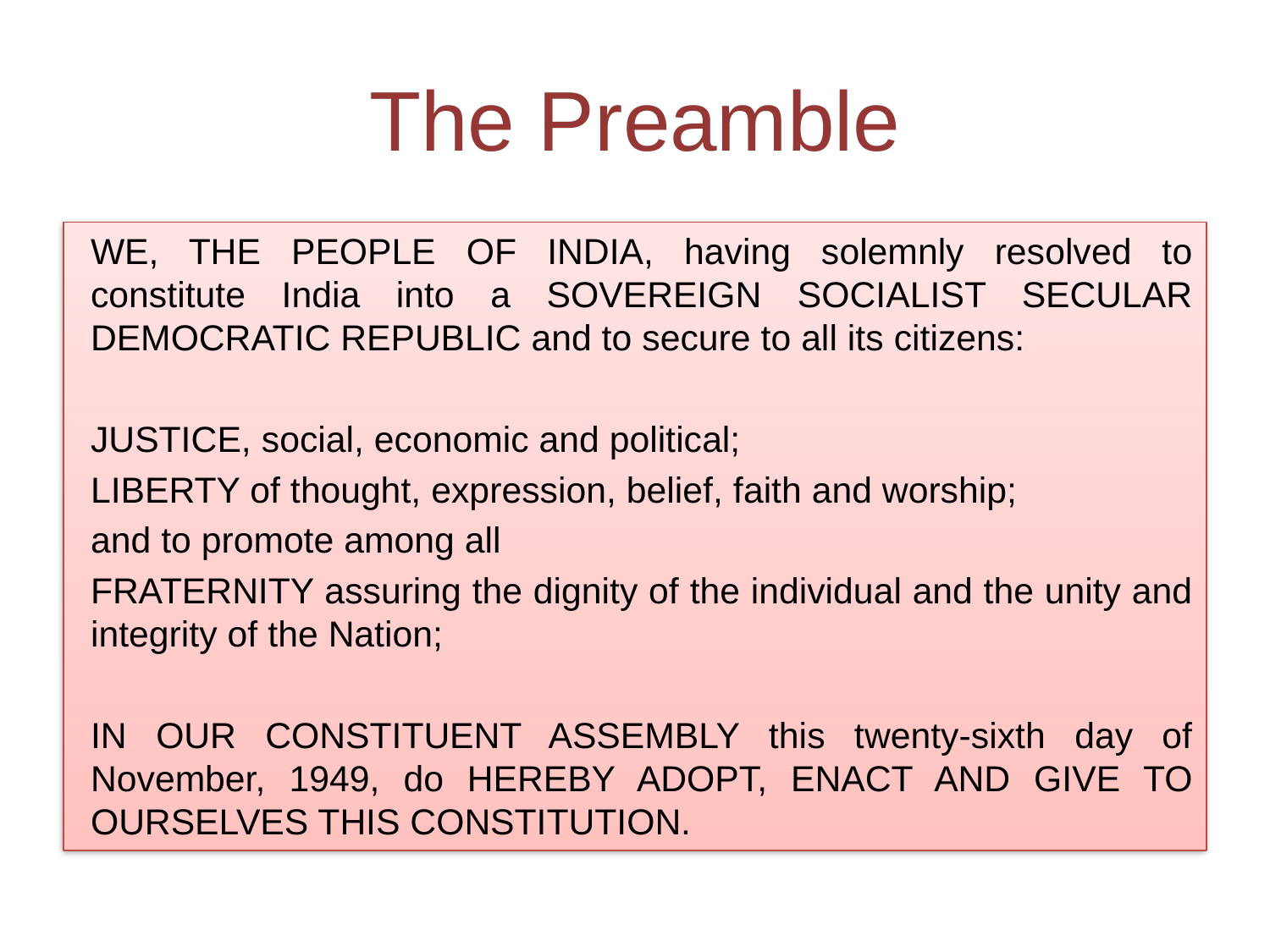

# The Preamble
WE, THE PEOPLE OF INDIA, having solemnly resolved to constitute India into a SOVEREIGN SOCIALIST SECULAR DEMOCRATIC REPUBLIC and to secure to all its citizens:

JUSTICE, social, economic and political;
LIBERTY of thought, expression, belief, faith and worship;
and to promote among all
FRATERNITY assuring the dignity of the individual and the unity and integrity of the Nation;

IN OUR CONSTITUENT ASSEMBLY this twenty-sixth day of November, 1949, do HEREBY ADOPT, ENACT AND GIVE TO OURSELVES THIS CONSTITUTION.